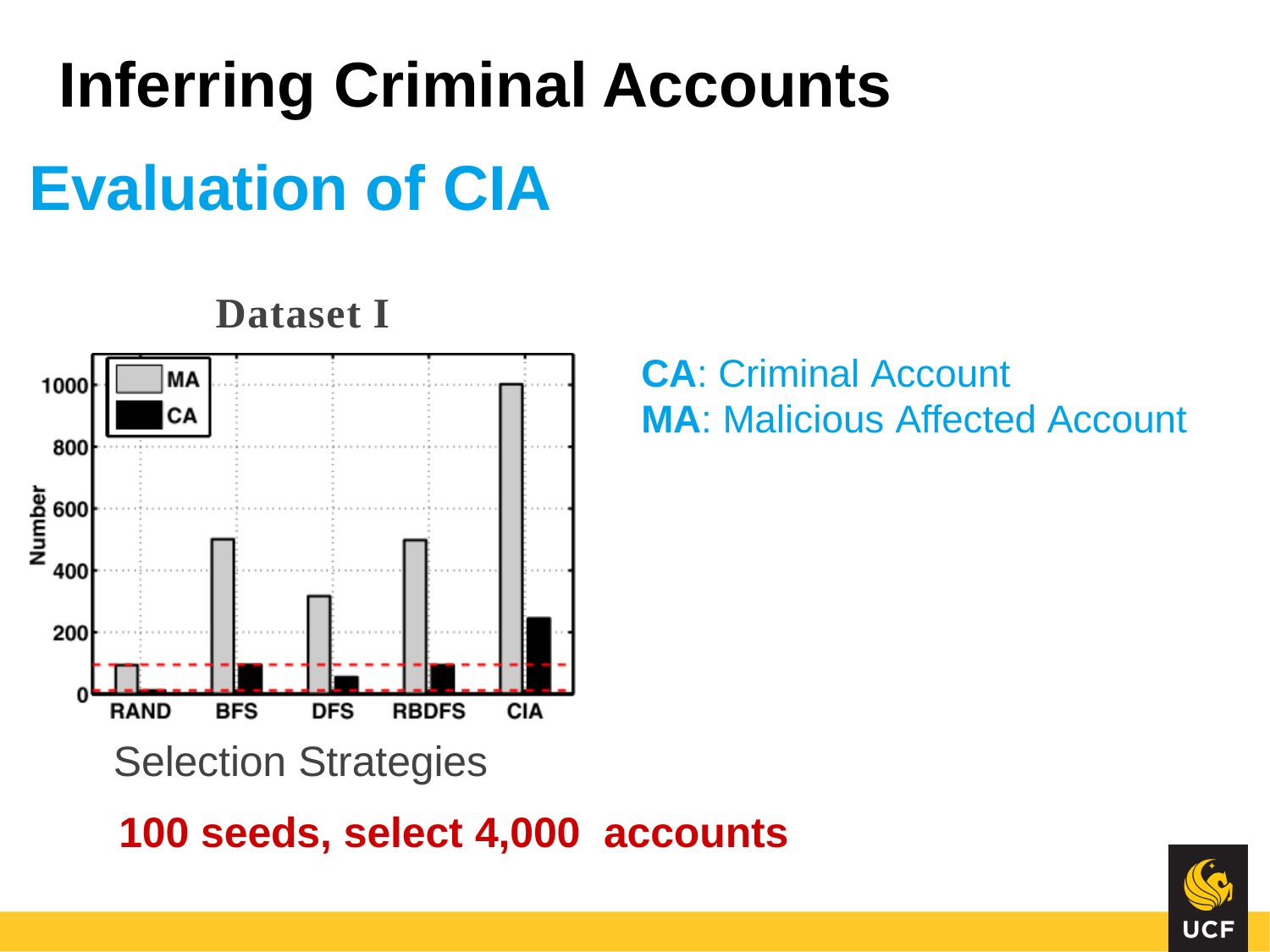

# Inferring Criminal Accounts
Evaluation of CIA
Dataset I
CA: Criminal Account
MA: Malicious Affected Account

Selection Strategies
100 seeds, select 4,000  accounts